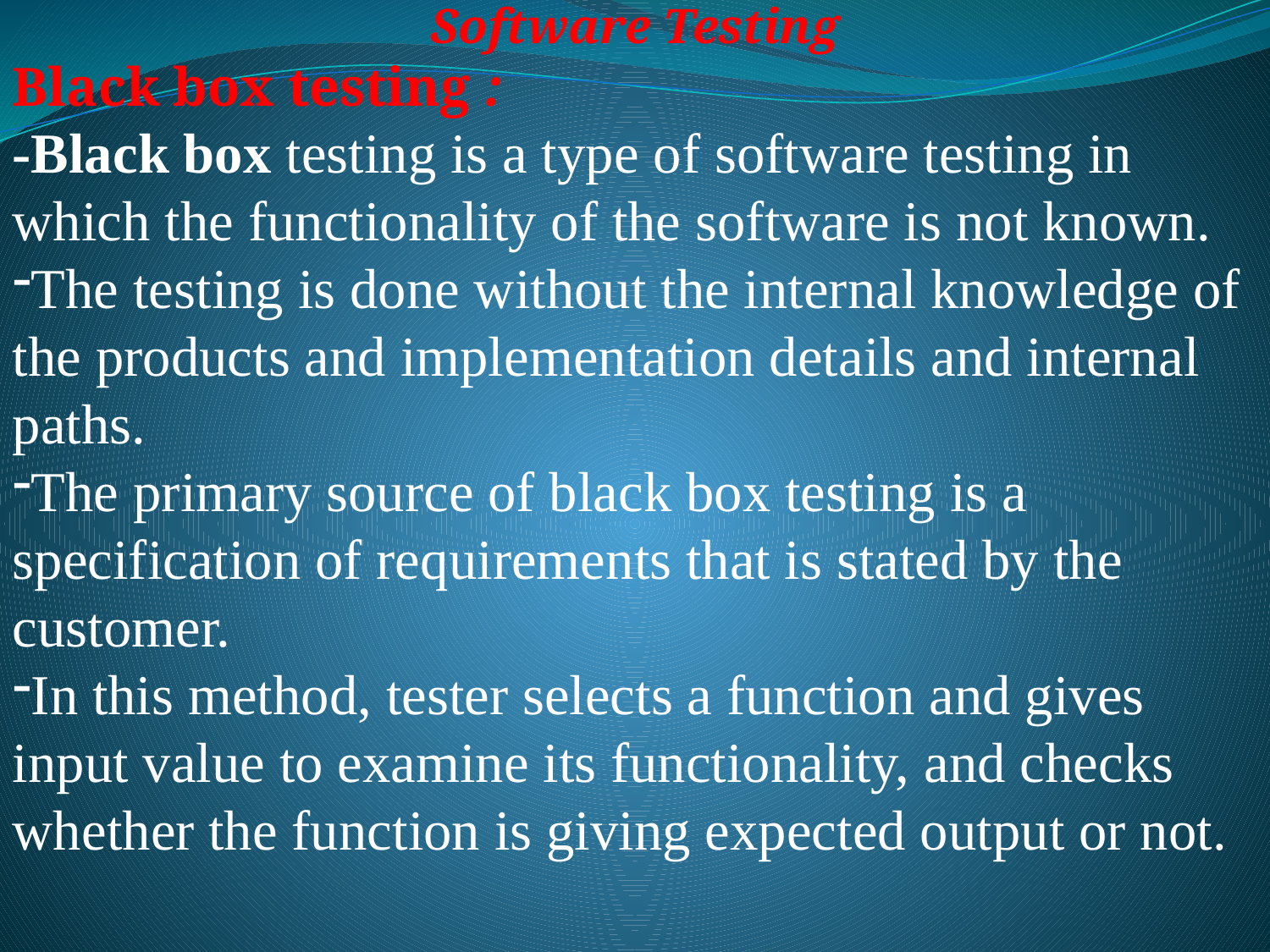

Software Testing
Black box testing :
-Black box testing is a type of software testing in which the functionality of the software is not known.
The testing is done without the internal knowledge of the products and implementation details and internal paths.
The primary source of black box testing is a specification of requirements that is stated by the customer.
In this method, tester selects a function and gives input value to examine its functionality, and checks whether the function is giving expected output or not.